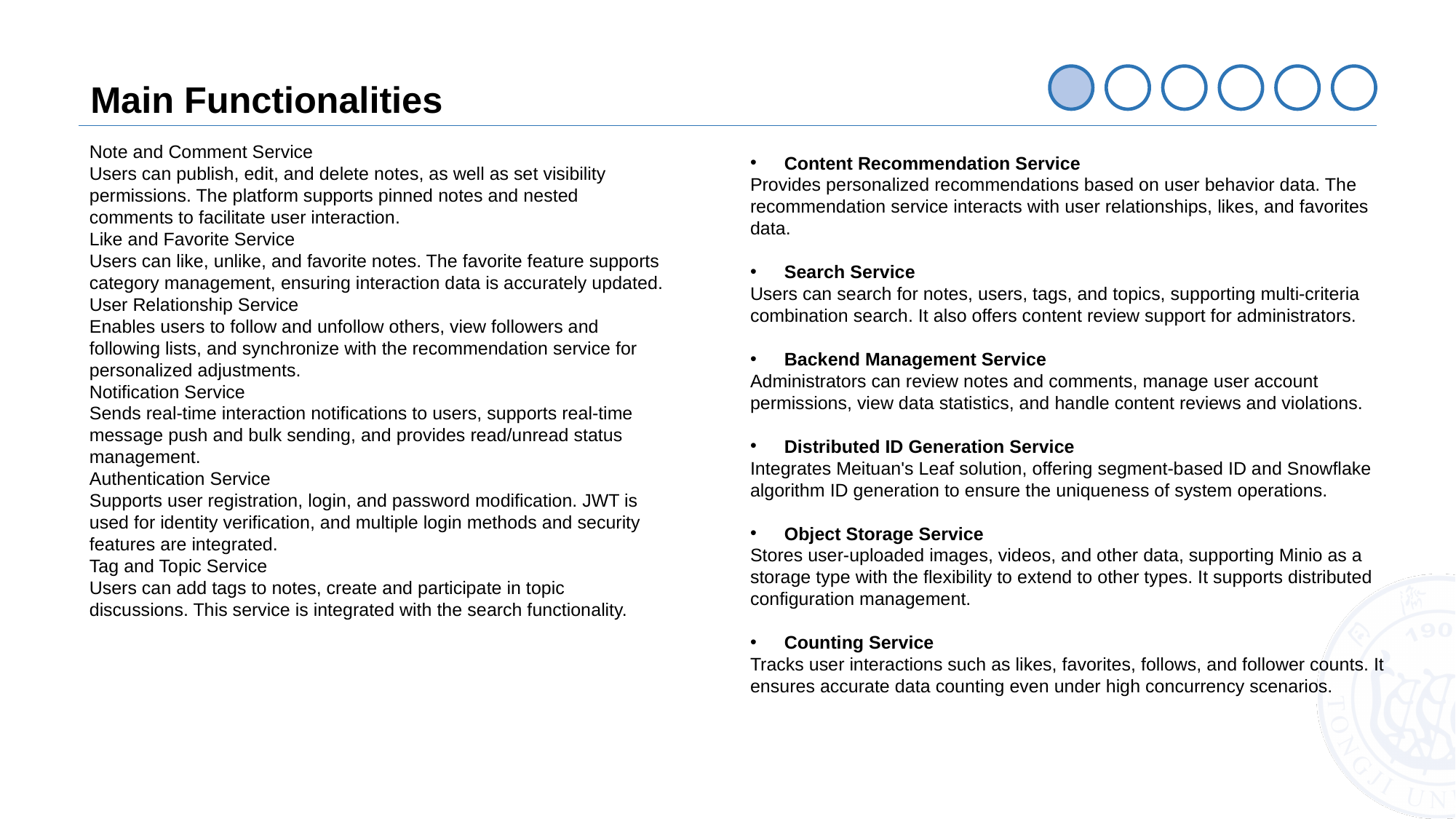

Main Functionalities

Note and Comment Service
Users can publish, edit, and delete notes, as well as set visibility permissions. The platform supports pinned notes and nested comments to facilitate user interaction.
Like and Favorite Service
Users can like, unlike, and favorite notes. The favorite feature supports category management, ensuring interaction data is accurately updated.
User Relationship Service
Enables users to follow and unfollow others, view followers and following lists, and synchronize with the recommendation service for personalized adjustments.
Notification Service
Sends real-time interaction notifications to users, supports real-time message push and bulk sending, and provides read/unread status management.
Authentication Service
Supports user registration, login, and password modification. JWT is used for identity verification, and multiple login methods and security features are integrated.
Tag and Topic Service
Users can add tags to notes, create and participate in topic discussions. This service is integrated with the search functionality.

Content Recommendation Service
Provides personalized recommendations based on user behavior data. The recommendation service interacts with user relationships, likes, and favorites data.

Search Service
Users can search for notes, users, tags, and topics, supporting multi-criteria combination search. It also offers content review support for administrators.

Backend Management Service
Administrators can review notes and comments, manage user account permissions, view data statistics, and handle content reviews and violations.

Distributed ID Generation Service
Integrates Meituan's Leaf solution, offering segment-based ID and Snowflake algorithm ID generation to ensure the uniqueness of system operations.

Object Storage Service
Stores user-uploaded images, videos, and other data, supporting Minio as a storage type with the flexibility to extend to other types. It supports distributed configuration management.

Counting Service
Tracks user interactions such as likes, favorites, follows, and follower counts. It ensures accurate data counting even under high concurrency scenarios.